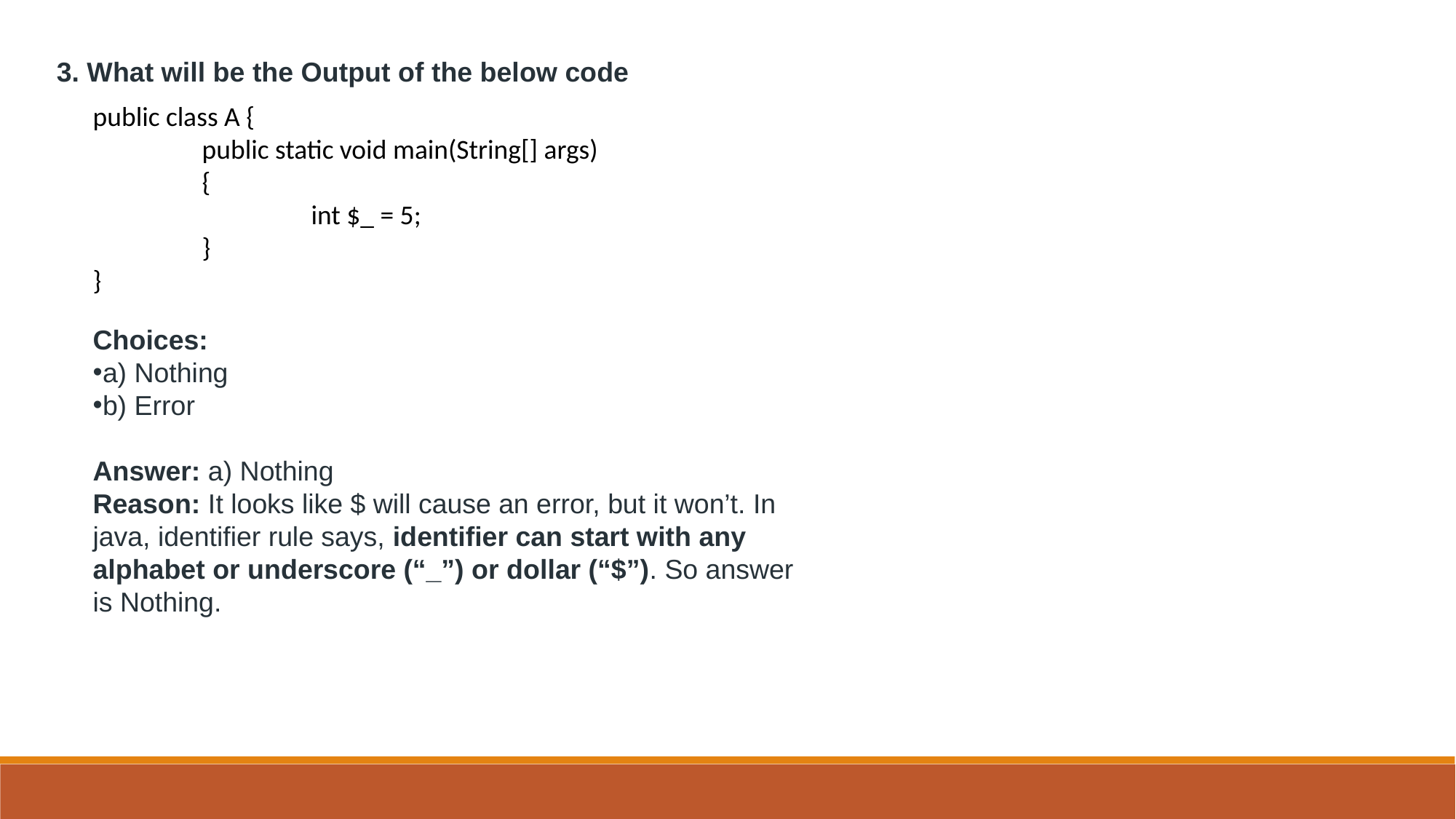

3. What will be the Output of the below code
public class A {
	public static void main(String[] args)
	{
		int $_ = 5;
	}
}
Choices:
a) Nothing
b) Error

Answer: a) Nothing
Reason: It looks like $ will cause an error, but it won’t. In java, identifier rule says, identifier can start with any alphabet or underscore (“_”) or dollar (“$”). So answer is Nothing.